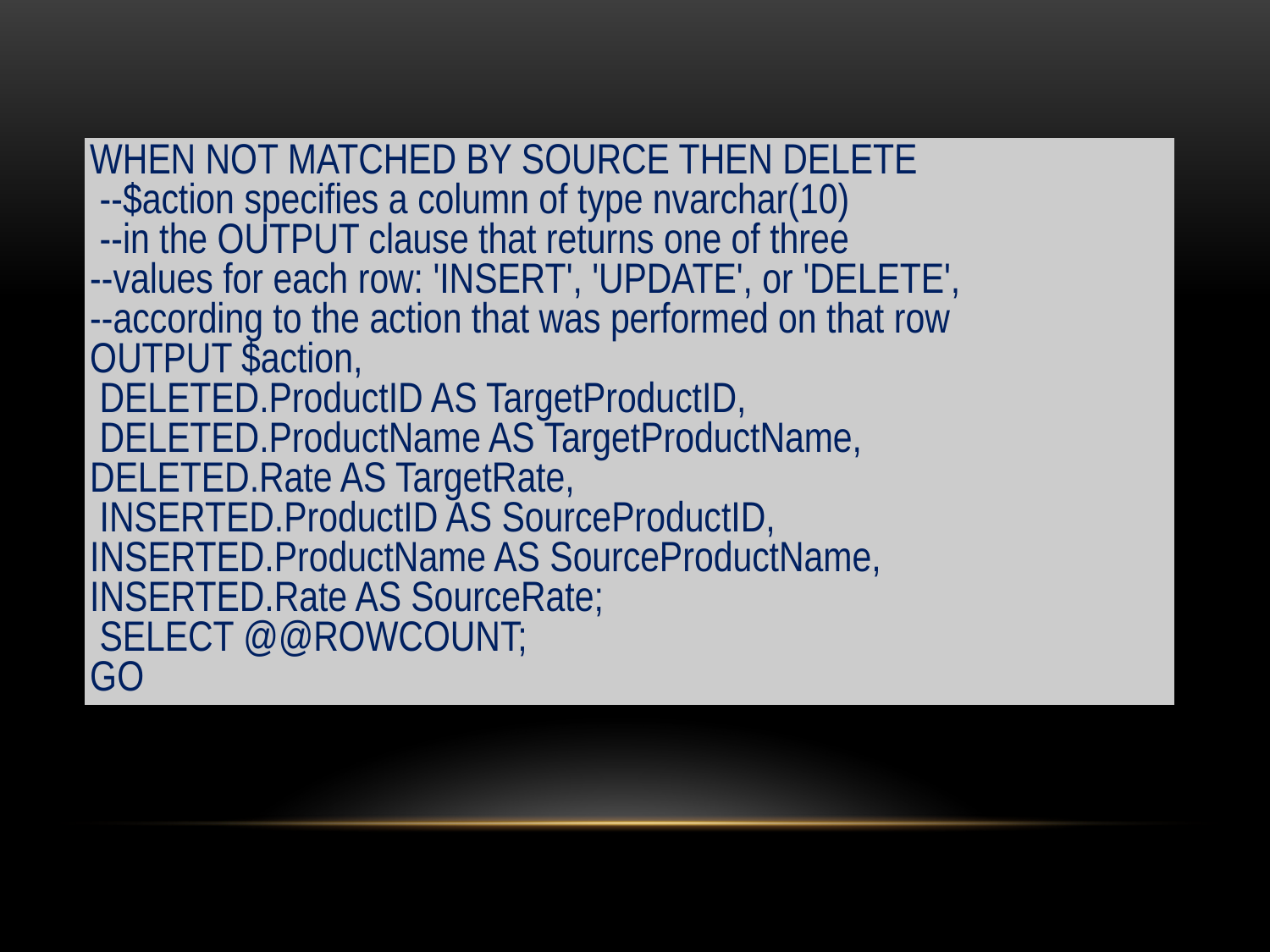

| WHEN NOT MATCHED BY SOURCE THEN DELETE --$action specifies a column of type nvarchar(10) --in the OUTPUT clause that returns one of three --values for each row: 'INSERT', 'UPDATE', or 'DELETE', --according to the action that was performed on that row OUTPUT $action, DELETED.ProductID AS TargetProductID, DELETED.ProductName AS TargetProductName, DELETED.Rate AS TargetRate, INSERTED.ProductID AS SourceProductID, INSERTED.ProductName AS SourceProductName, INSERTED.Rate AS SourceRate; SELECT @@ROWCOUNT; GO |
| --- |